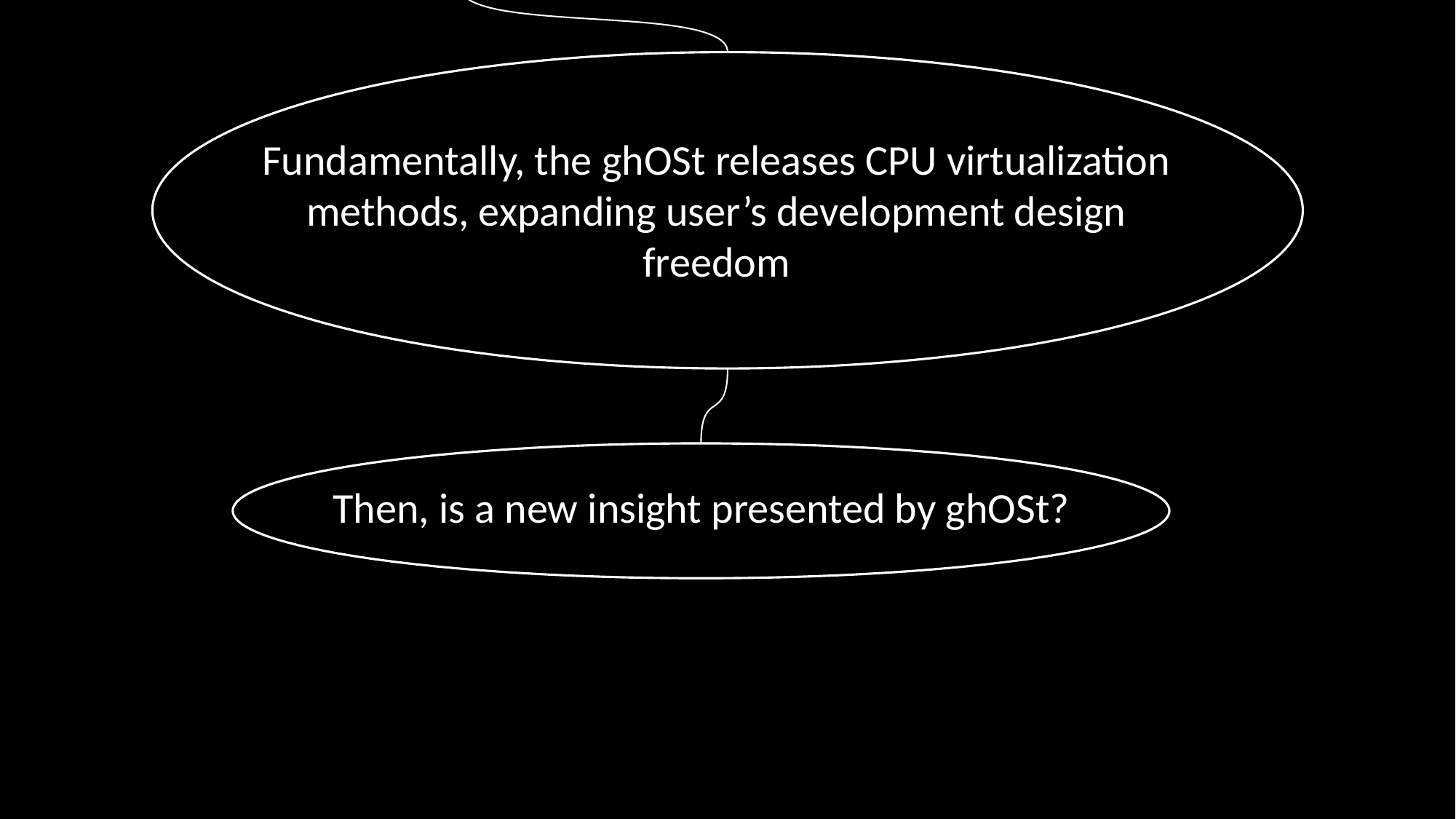

ghOSt: Fast & Flexible User-space Delegation of Linux Scheduling

What is a purpose of the paper?

Delegating kernel scheduling
to userspace code

Why is that important?

Because it means that applications can be implemented leveraging the powerful features of the kernel scheduler!!!

Also, scheduling designs that were previously unused because they did not fit into the general kernel can be used in the userspace!!

Fundamentally, the ghOSt releases CPU virtualization methods, expanding user’s development design freedom

Then, is a new insight presented by ghOSt?